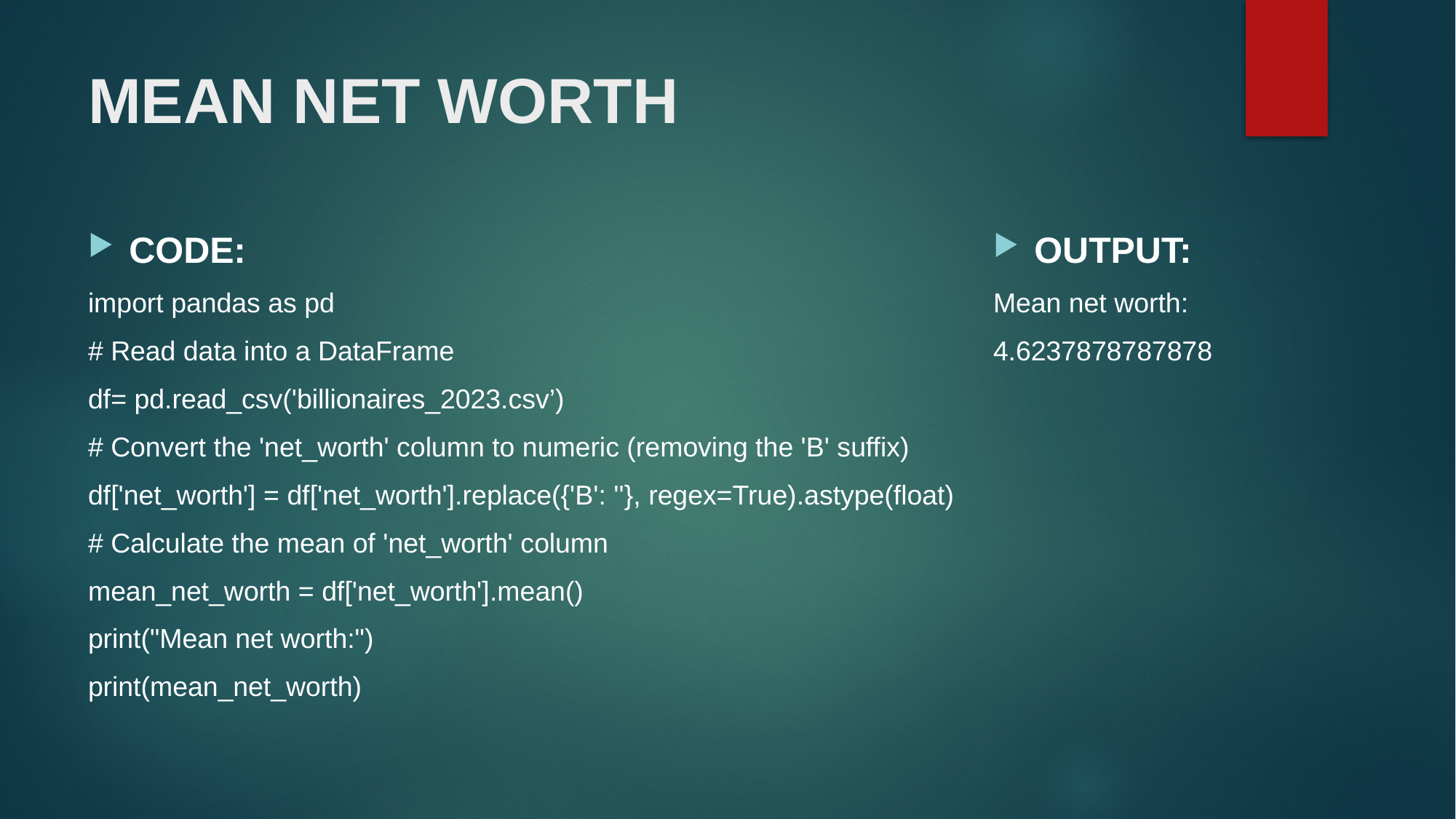

# MEAN NET WORTH
CODE:
import pandas as pd
# Read data into a DataFrame
df= pd.read_csv('billionaires_2023.csv’)
# Convert the 'net_worth' column to numeric (removing the 'B' suffix)
df['net_worth'] = df['net_worth'].replace({'B': ''}, regex=True).astype(float)
# Calculate the mean of 'net_worth' column
mean_net_worth = df['net_worth'].mean()
print("Mean net worth:")
print(mean_net_worth)

OUTPUT:
Mean net worth:
4.6237878787878